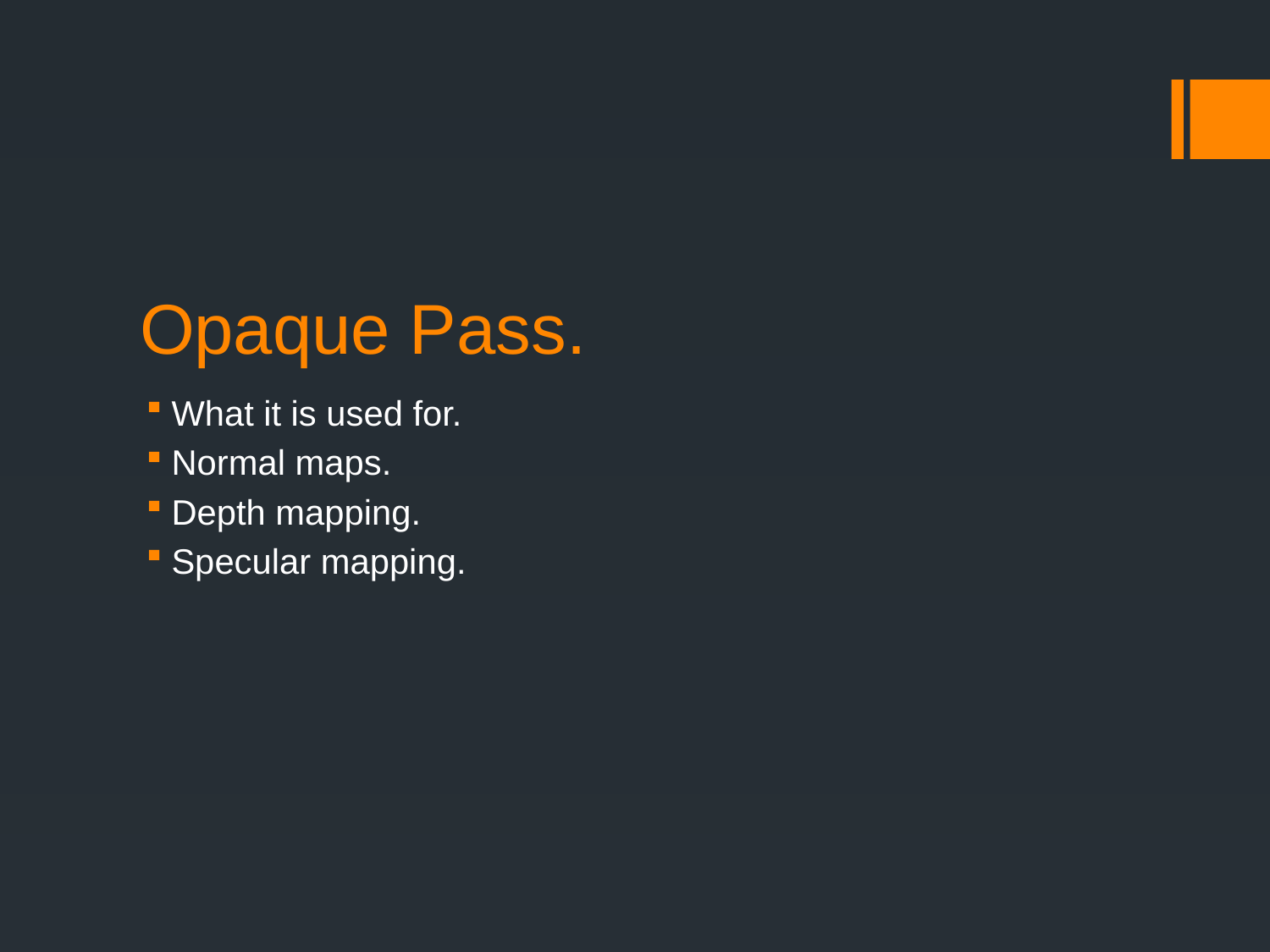

# Opaque Pass.
What it is used for.
Normal maps.
Depth mapping.
Specular mapping.